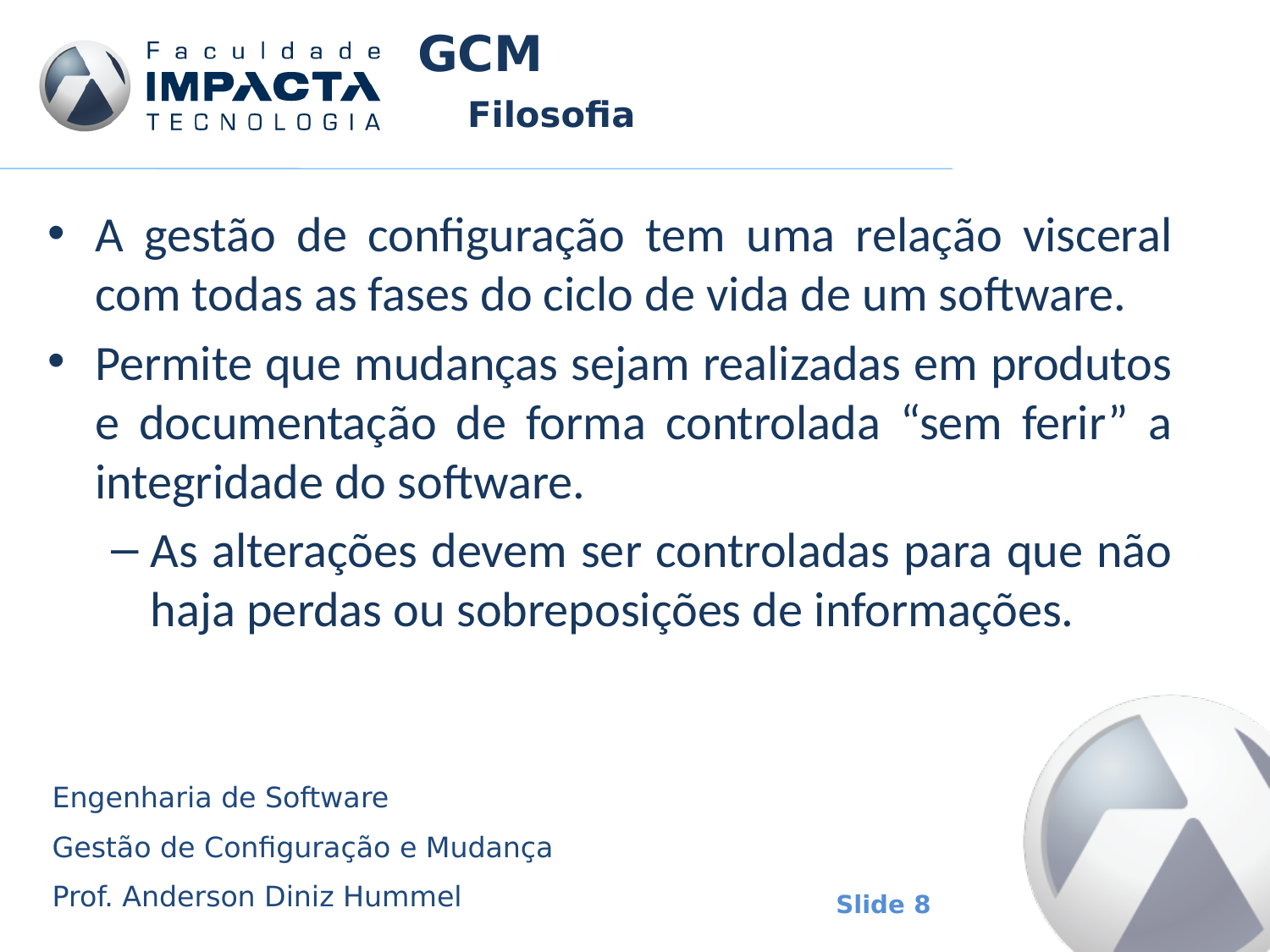

# GCM
Filosofia
A gestão de configuração tem uma relação visceral com todas as fases do ciclo de vida de um software.
Permite que mudanças sejam realizadas em produtos e documentação de forma controlada “sem ferir” a integridade do software.
As alterações devem ser controladas para que não haja perdas ou sobreposições de informações.
Engenharia de Software
Gestão de Configuração e Mudança

Prof. Anderson Diniz Hummel